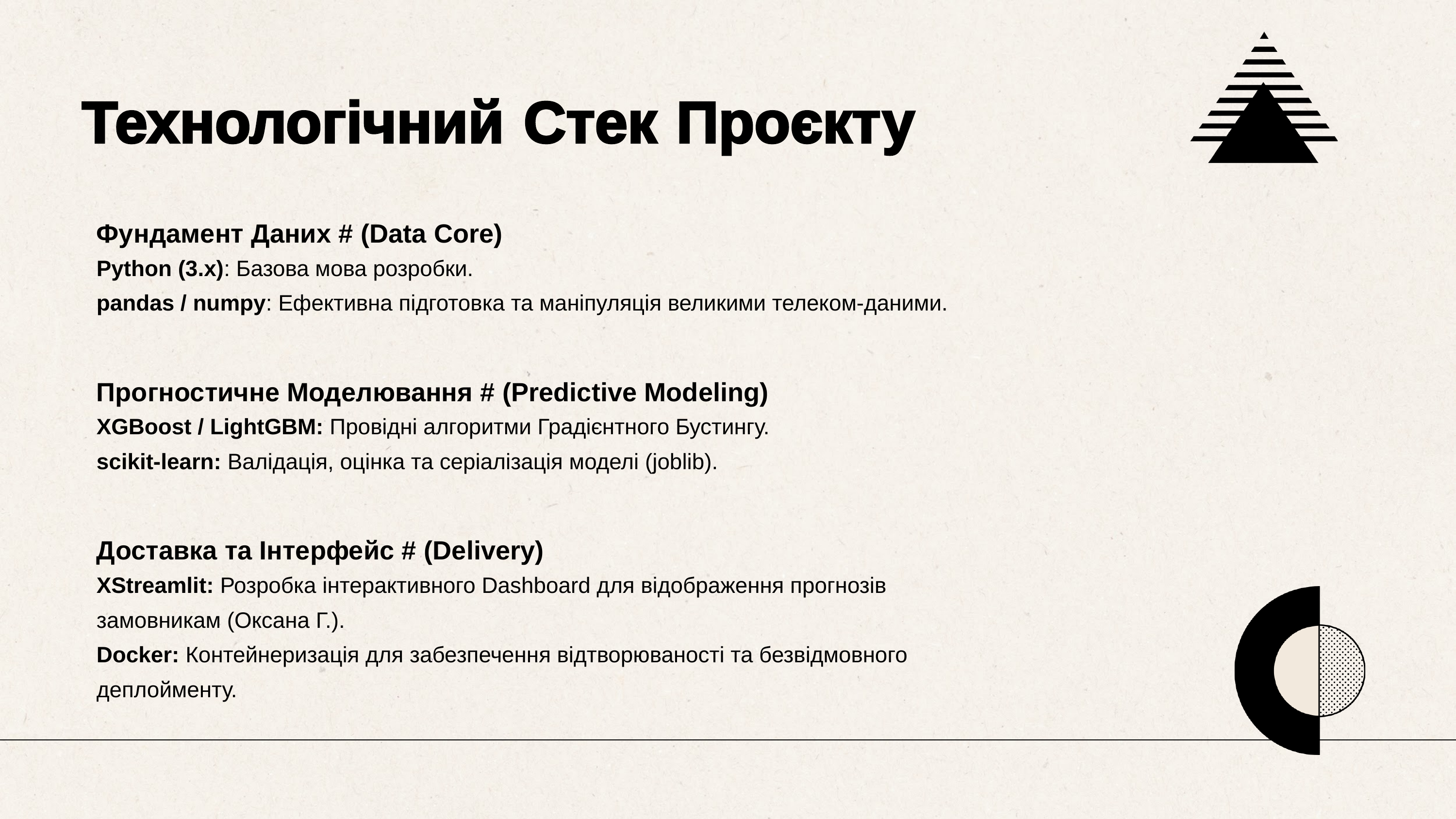

Технологічний Стек Проєкту
Фундамент Даних # (Data Core)
Python (3.x): Базова мова розробки.
pandas / numpy: Ефективна підготовка та маніпуляція великими телеком-даними.
Прогностичне Моделювання # (Predictive Modeling)
XGBoost / LightGBM: Провідні алгоритми Градієнтного Бустингу.
scikit-learn: Валідація, оцінка та серіалізація моделі (joblib).
Доставка та Інтерфейс # (Delivery)
XStreamlit: Розробка інтерактивного Dashboard для відображення прогнозів замовникам (Оксана Г.).
Docker: Контейнеризація для забезпечення відтворюваності та безвідмовного деплойменту.